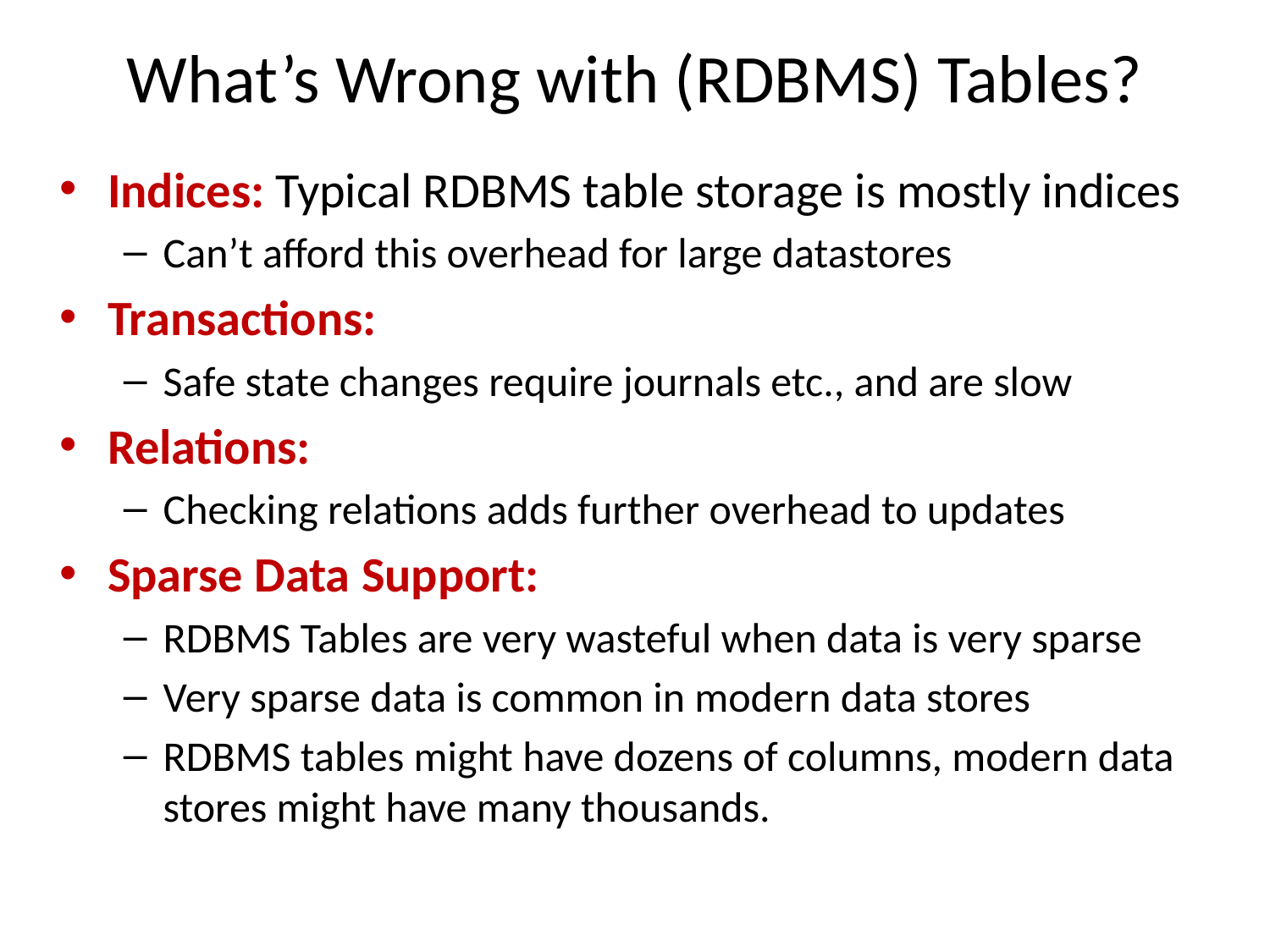

# What’s Wrong with (RDBMS) Tables?
Indices: Typical RDBMS table storage is mostly indices
Can’t afford this overhead for large datastores
Transactions:
Safe state changes require journals etc., and are slow
Relations:
Checking relations adds further overhead to updates
Sparse Data Support:
RDBMS Tables are very wasteful when data is very sparse
Very sparse data is common in modern data stores
RDBMS tables might have dozens of columns, modern data stores might have many thousands.